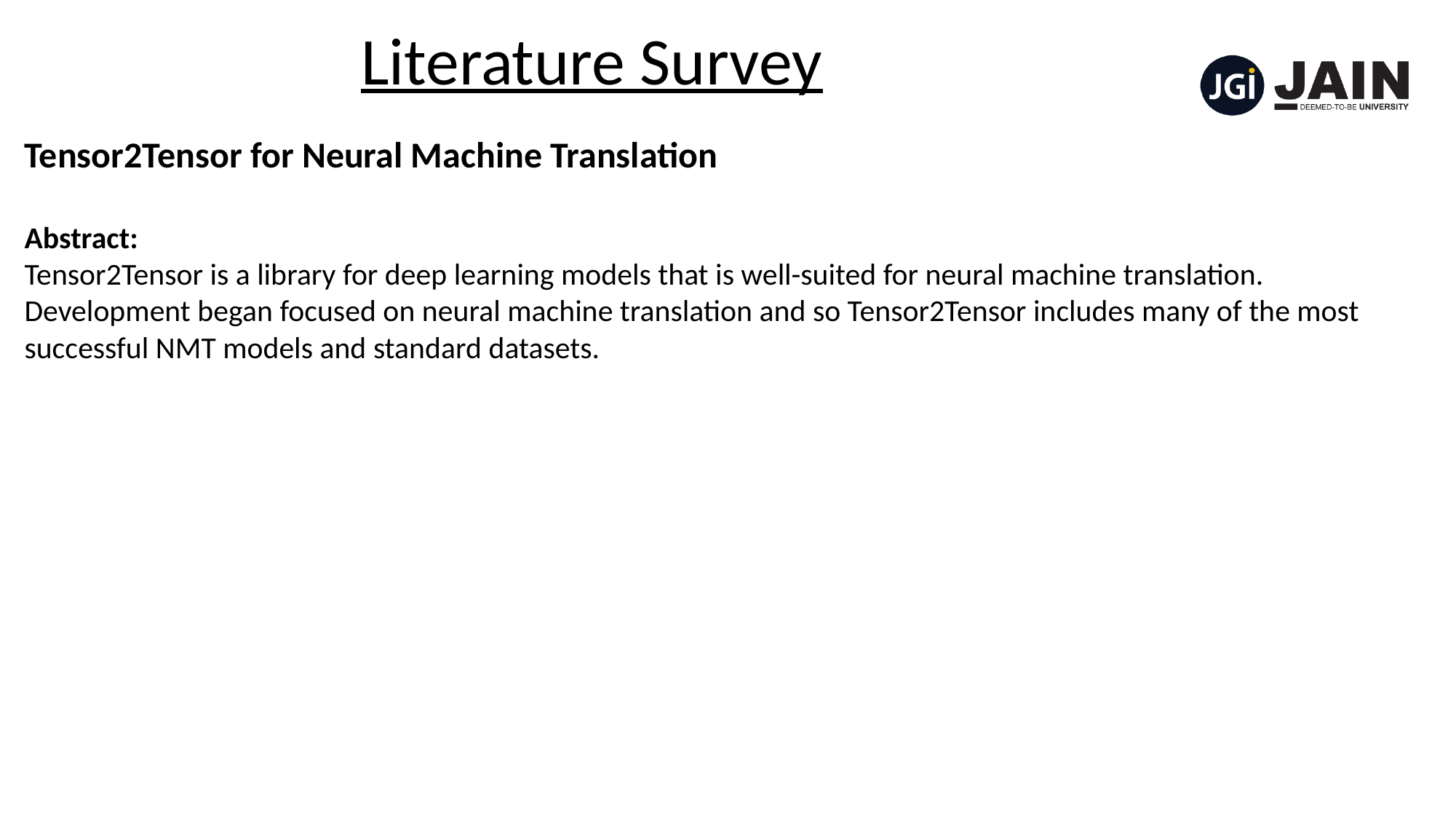

# Literature Survey
Tensor2Tensor for Neural Machine Translation

Abstract:
Tensor2Tensor is a library for deep learning models that is well-suited for neural machine translation. Development began focused on neural machine translation and so Tensor2Tensor includes many of the most successful NMT models and standard datasets.